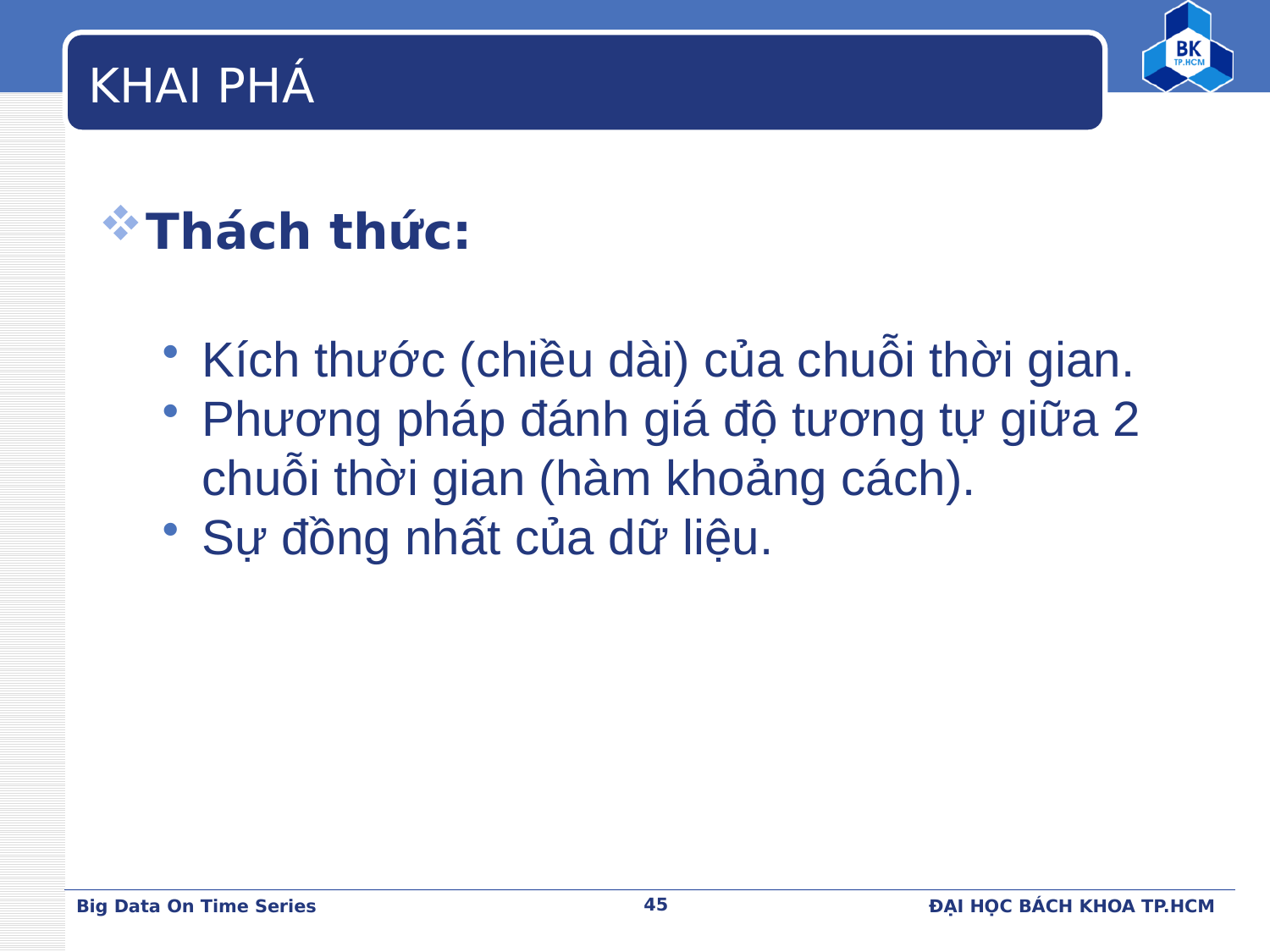

# KHAI PHÁ
Thách thức:

Kích thước (chiều dài) của chuỗi thời gian.
Phương pháp đánh giá độ tương tự giữa 2 chuỗi thời gian (hàm khoảng cách).
Sự đồng nhất của dữ liệu.

45
Big Data On Time Series
ĐẠI HỌC BÁCH KHOA TP.HCM